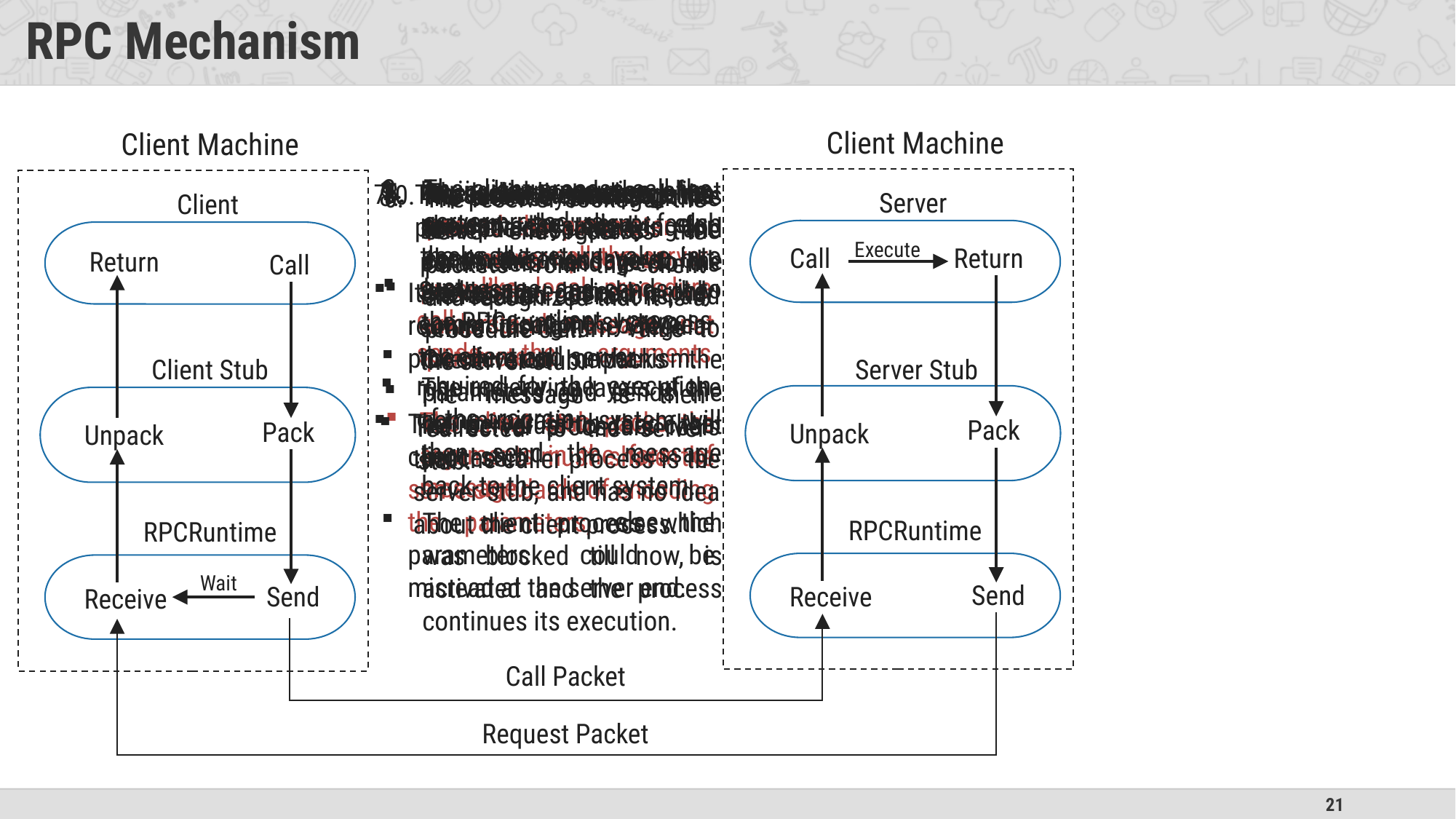

# RPC Mechanism
Client Machine
Client Machine
The client process call the server procedure.

Just like local procedure call, the client process sends the arguments required for the execution of the program.
As it happened the client system, the server stub packs the return value into a message, and sends it to the RPC runtime system.

The underlying layers of the communication system will then send the message back to the client system.
During the execution of a program, the client feels the need to call the server procedure.

The client process has passed the parameter for the server process, but server can only understand message, not parameters.

The client stub packs the arguments in the form of message.
It sends the message to the server system.

Sockets are used in the communication between the client and server.

It passes the message to the underlying communication layers.
The server stub unpack the parameters.

It calls the desired server routine using the regular procedure call mechanism.

The server stub and the client stub must share the same standards of encoding the parameters, else the parameters could be misread at the server end.
The client system captures the packets, parses and sends the message to the client stub.

Client stub unpacks the parameters and sends the return value to the client process.

The client process which was blocked till now, is activated and the process continues its execution.
The process running on the server recognizes the parameters and performs the required operations, and sends the return value to the server stub.

The server procedure feels that the caller process is the server stub, and has no idea about the client process.
The receiver socket at the server end receives the packets from the client and recognized that it is a procedure call.

The message is then redirected to the server stub.
Server
Client

Call
Return
Return
Call
Execute
Return
Server Stub
Client Stub

Pack
Pack
Unpack
Unpack
RPCRuntime
RPCRuntime

Send
Receive
Send
Receive
Wait

Call Packet
Request Packet